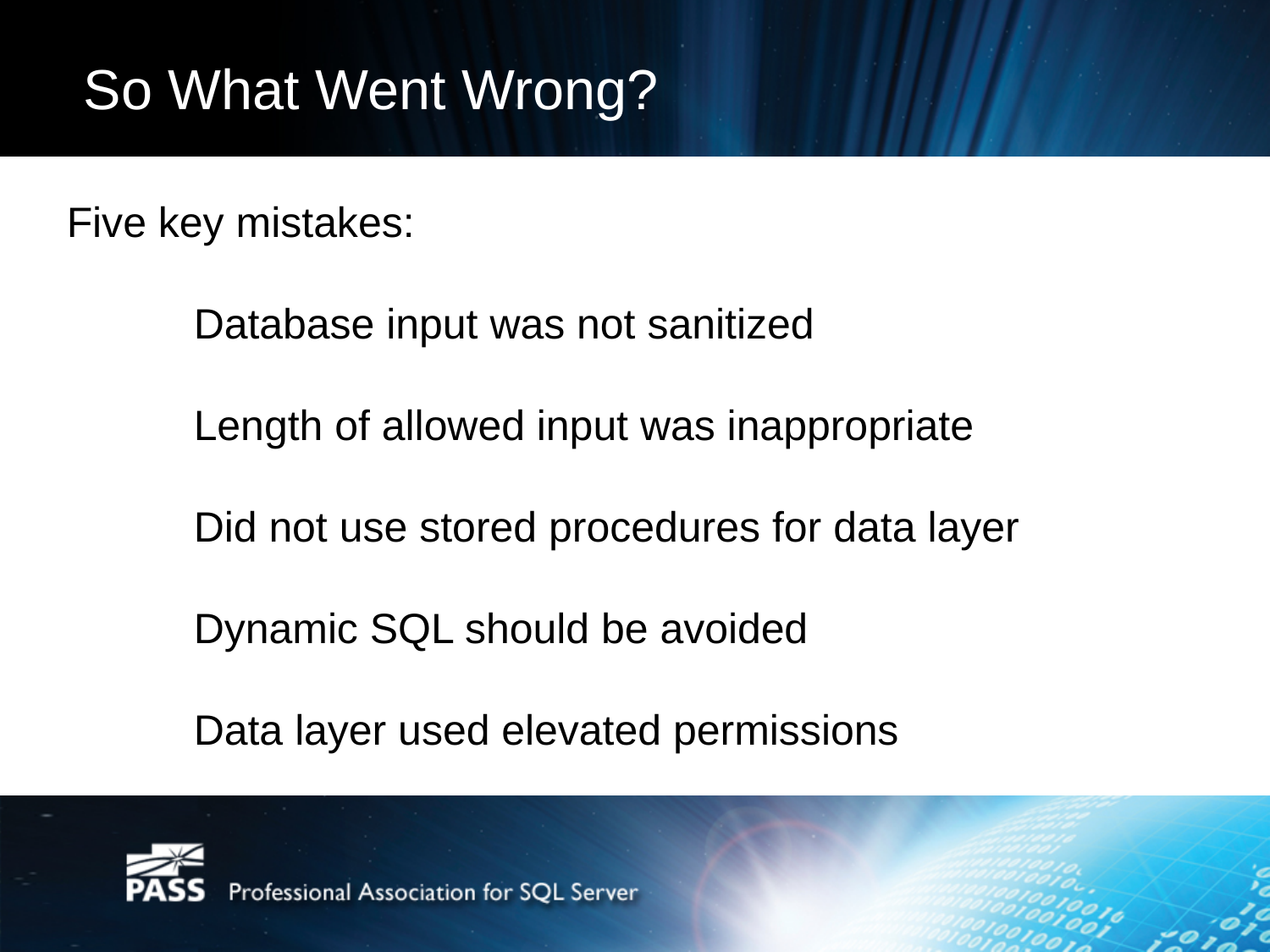

# So What Went Wrong?
Five key mistakes:

	Database input was not sanitized

	Length of allowed input was inappropriate

	Did not use stored procedures for data layer

	Dynamic SQL should be avoided

	Data layer used elevated permissions